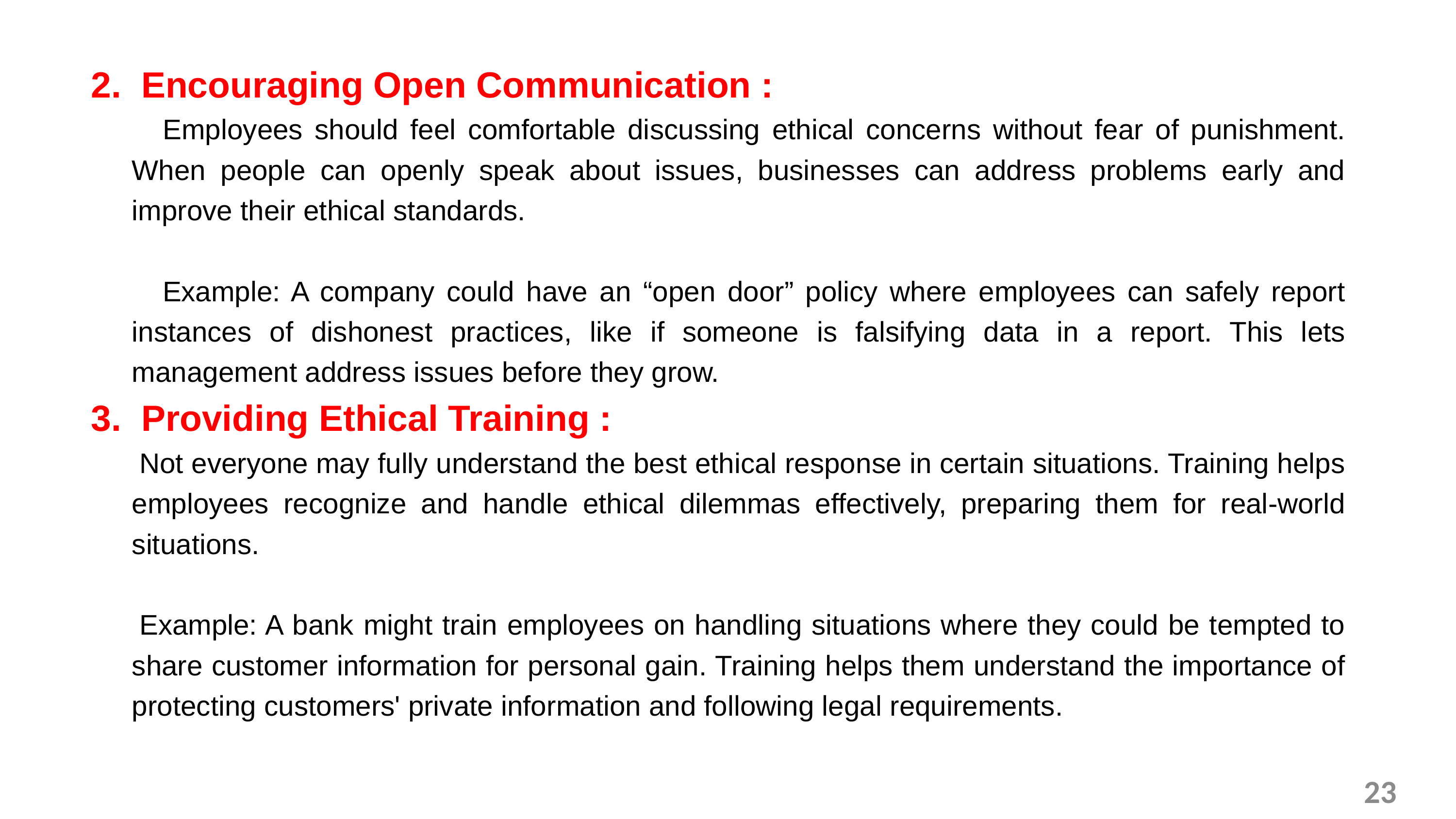

2.  Encouraging Open Communication :
      Employees should feel comfortable discussing ethical concerns without fear of punishment. When people can openly speak about issues, businesses can address problems early and improve their ethical standards.

      Example: A company could have an “open door” policy where employees can safely report instances of dishonest practices, like if someone is falsifying data in a report. This lets management address issues before they grow.
3.  Providing Ethical Training :
      Not everyone may fully understand the best ethical response in certain situations. Training helps employees recognize and handle ethical dilemmas effectively, preparing them for real-world situations.

     Example: A bank might train employees on handling situations where they could be tempted to share customer information for personal gain. Training helps them understand the importance of protecting customers' private information and following legal requirements.
23